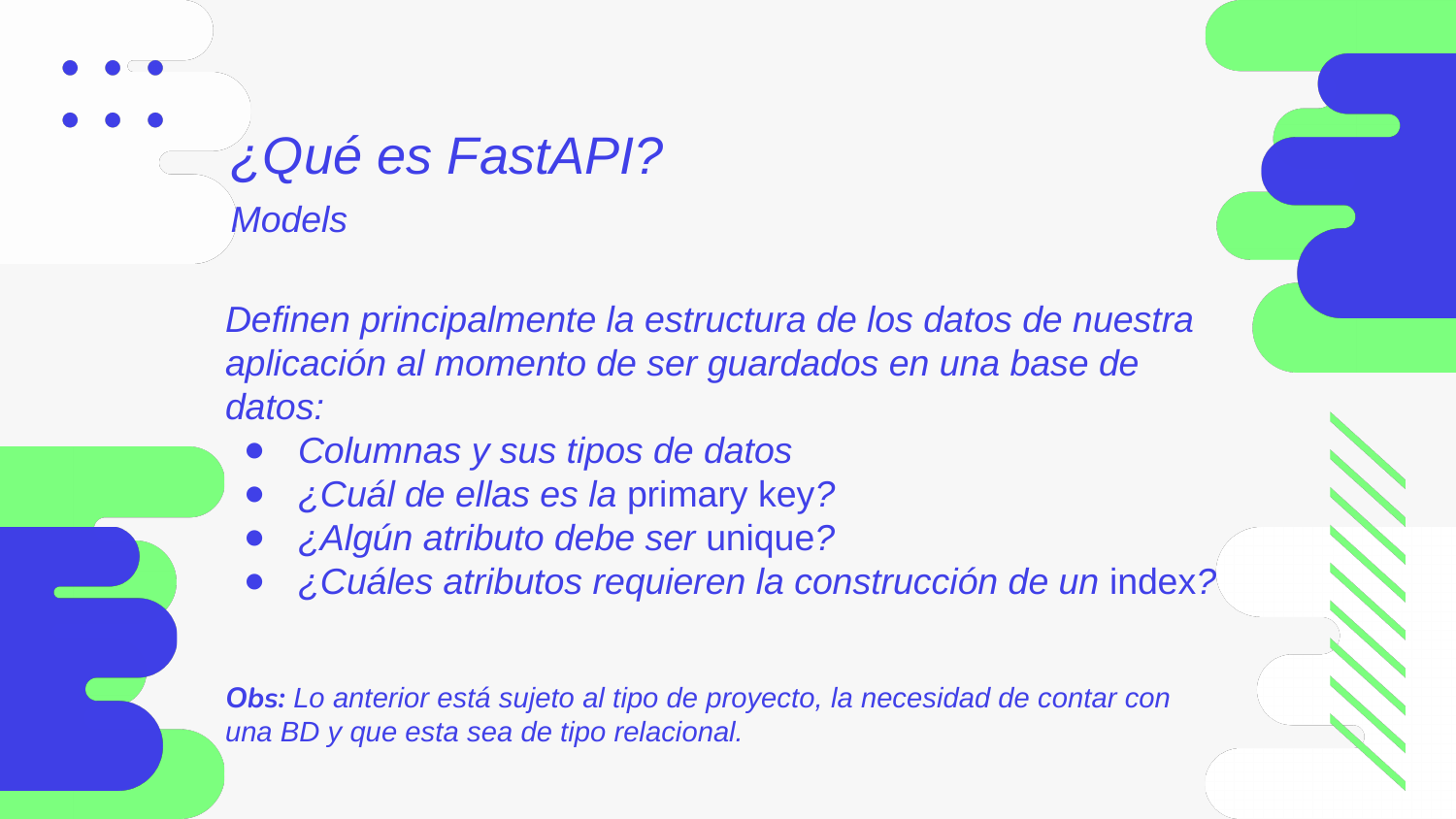

¿Qué es FastAPI?
Models

Definen principalmente la estructura de los datos de nuestra aplicación al momento de ser guardados en una base de datos:
Columnas y sus tipos de datos
¿Cuál de ellas es la primary key?
¿Algún atributo debe ser unique?
¿Cuáles atributos requieren la construcción de un index?

Obs: Lo anterior está sujeto al tipo de proyecto, la necesidad de contar con una BD y que esta sea de tipo relacional.